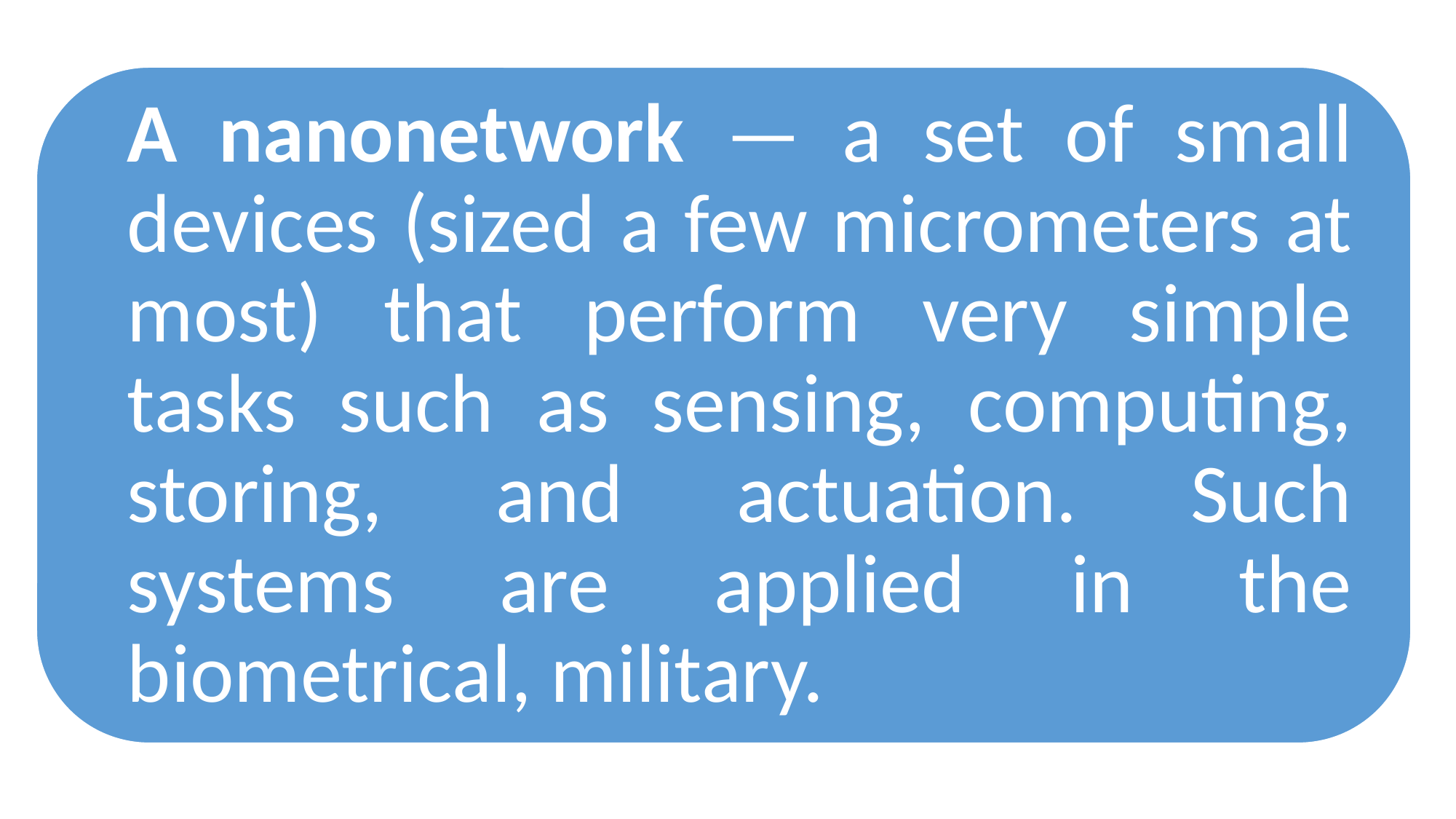

A nanonetwork — a set of small devices (sized a few micrometers at most) that perform very simple tasks such as sensing, computing, storing, and actuation. Such systems are applied in the biometrical, military.